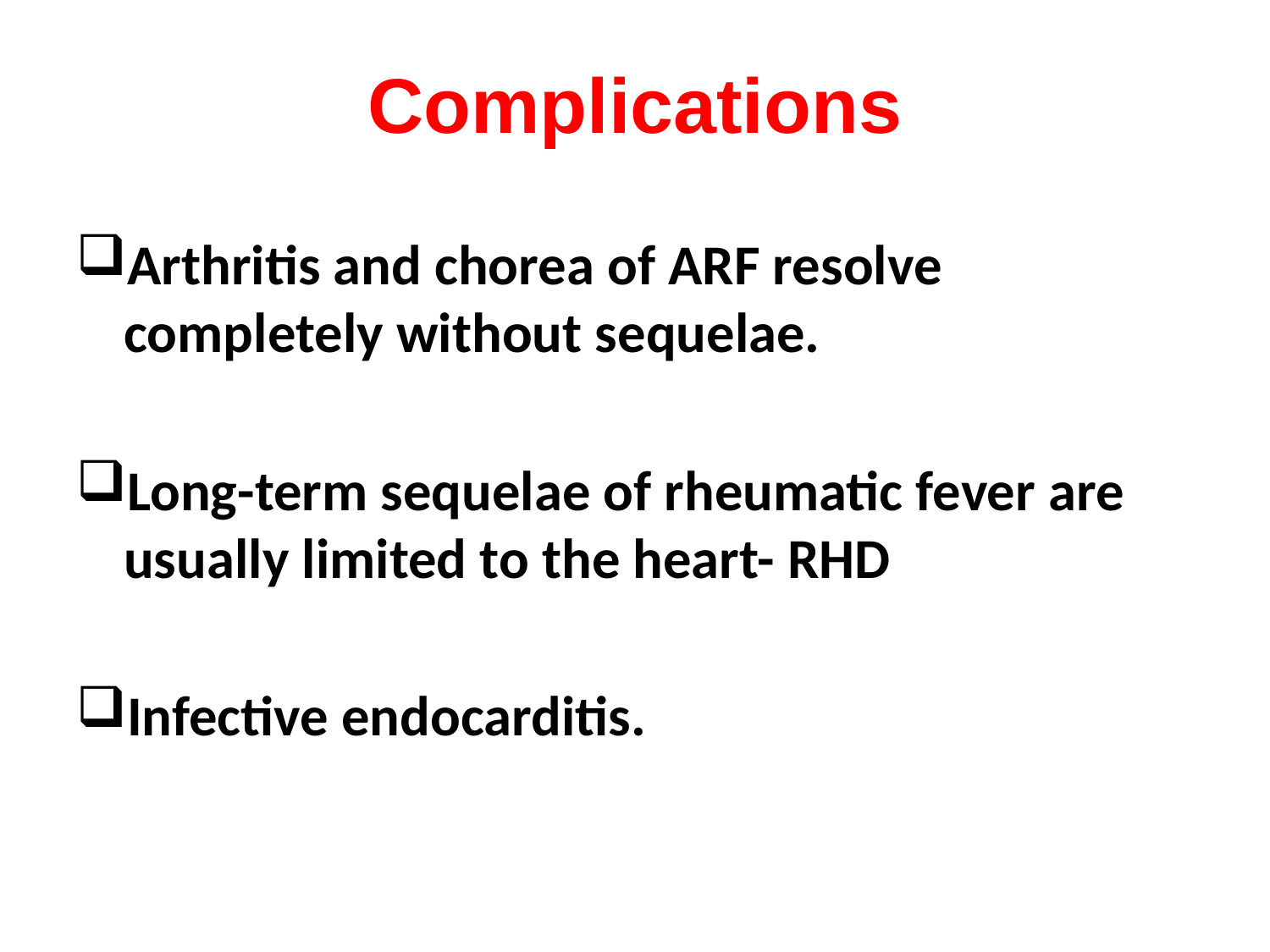

# Complications
Arthritis and chorea of ARF resolve completely without sequelae.

Long-term sequelae of rheumatic fever are usually limited to the heart- RHD

Infective endocarditis.